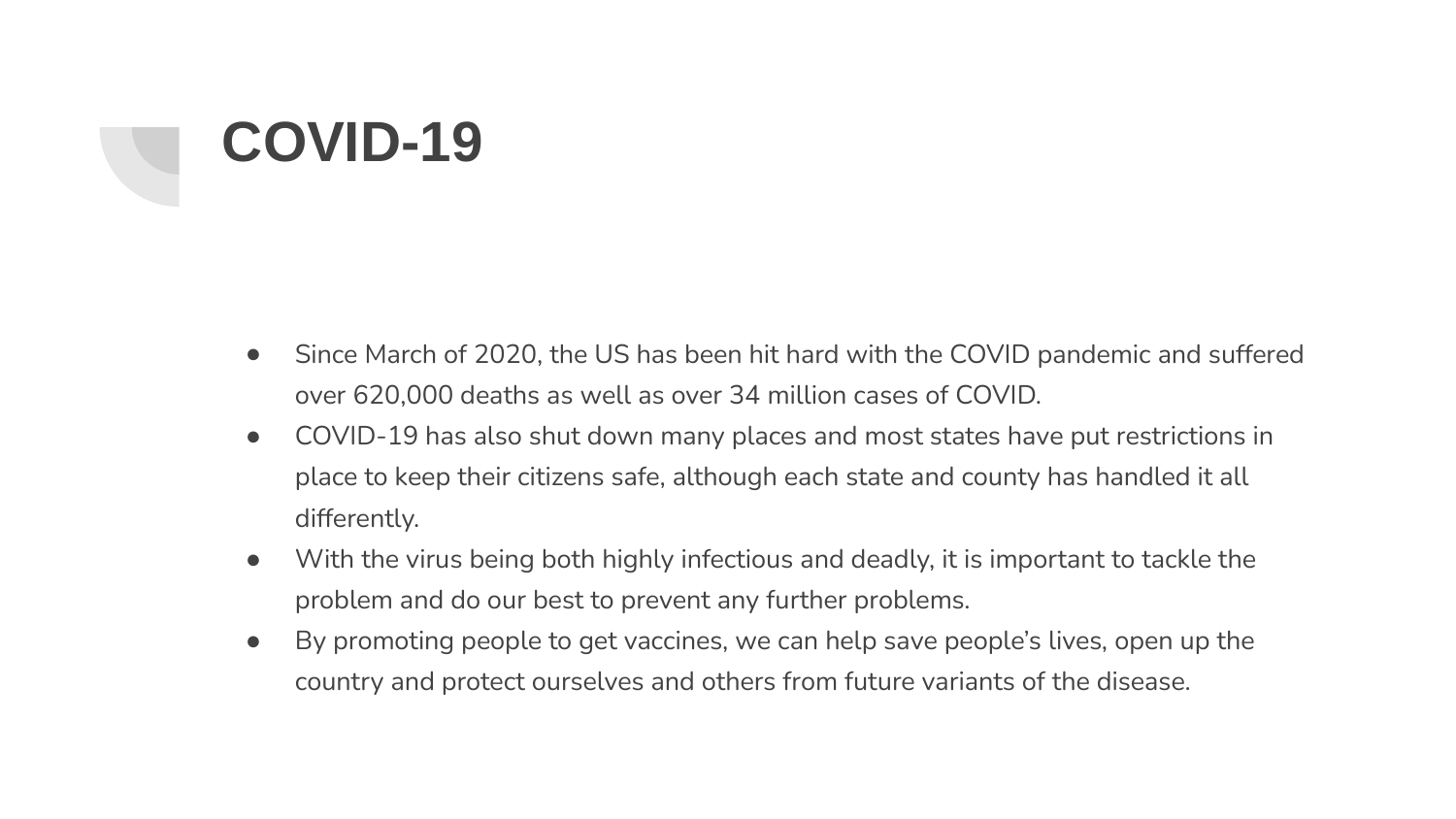

# COVID-19
Since March of 2020, the US has been hit hard with the COVID pandemic and suffered over 620,000 deaths as well as over 34 million cases of COVID.
COVID-19 has also shut down many places and most states have put restrictions in place to keep their citizens safe, although each state and county has handled it all differently.
With the virus being both highly infectious and deadly, it is important to tackle the problem and do our best to prevent any further problems.
By promoting people to get vaccines, we can help save people’s lives, open up the country and protect ourselves and others from future variants of the disease.